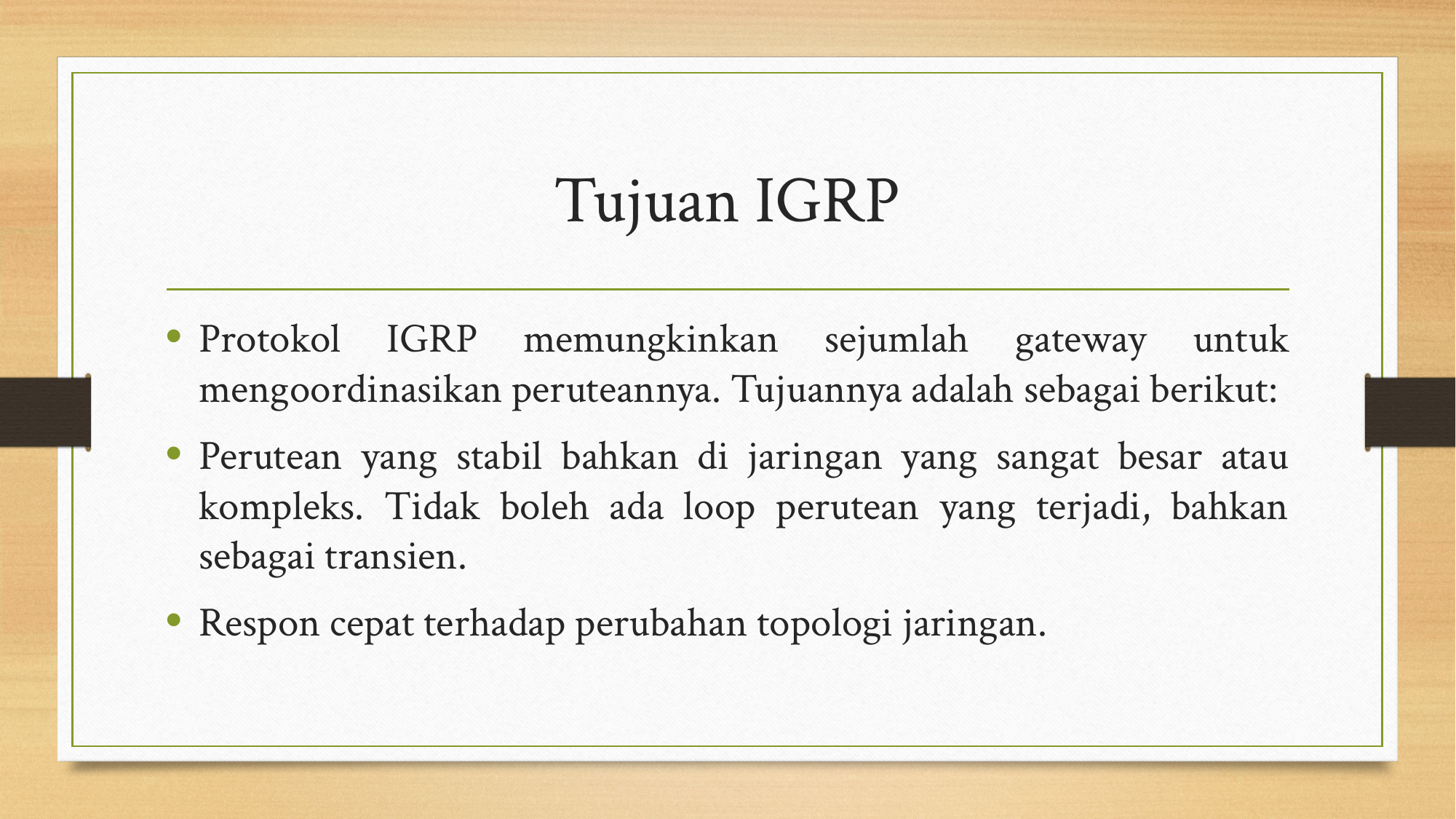

# Tujuan IGRP
Protokol IGRP memungkinkan sejumlah gateway untuk mengoordinasikan peruteannya. Tujuannya adalah sebagai berikut:
Perutean yang stabil bahkan di jaringan yang sangat besar atau kompleks. Tidak boleh ada loop perutean yang terjadi, bahkan sebagai transien.
Respon cepat terhadap perubahan topologi jaringan.